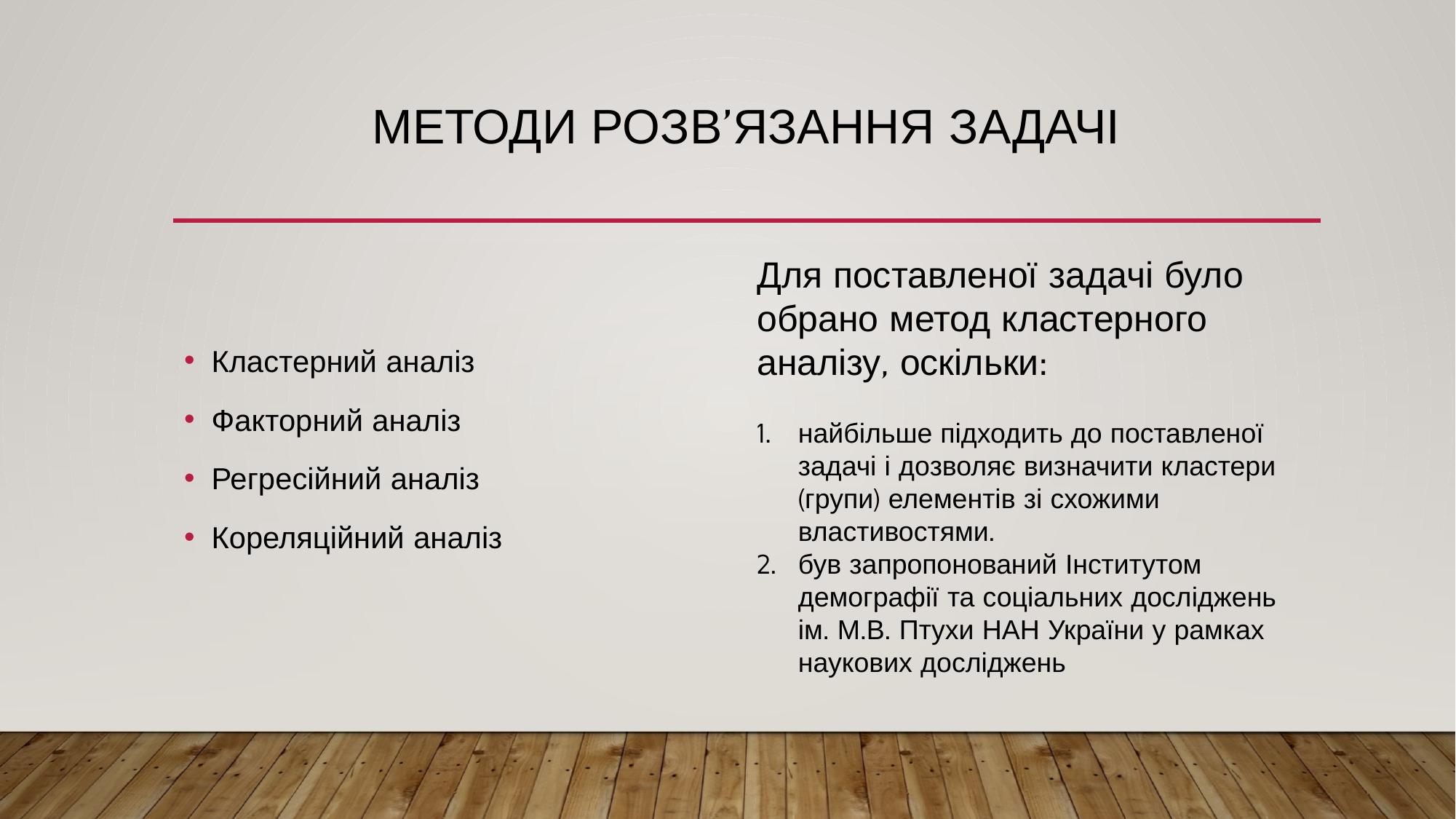

# Методи розв’язання задачі
Для поставленої задачі було обрано метод кластерного аналізу, оскільки:

найбільше підходить до поставленої задачі і дозволяє визначити кластери (групи) елементів зі схожими властивостями.
був запропонований Інститутом демографії та соціальних досліджень ім. М.В. Птухи НАН України у рамках наукових досліджень

Кластерний аналіз
Факторний аналіз
Регресійний аналіз
Кореляційний аналіз